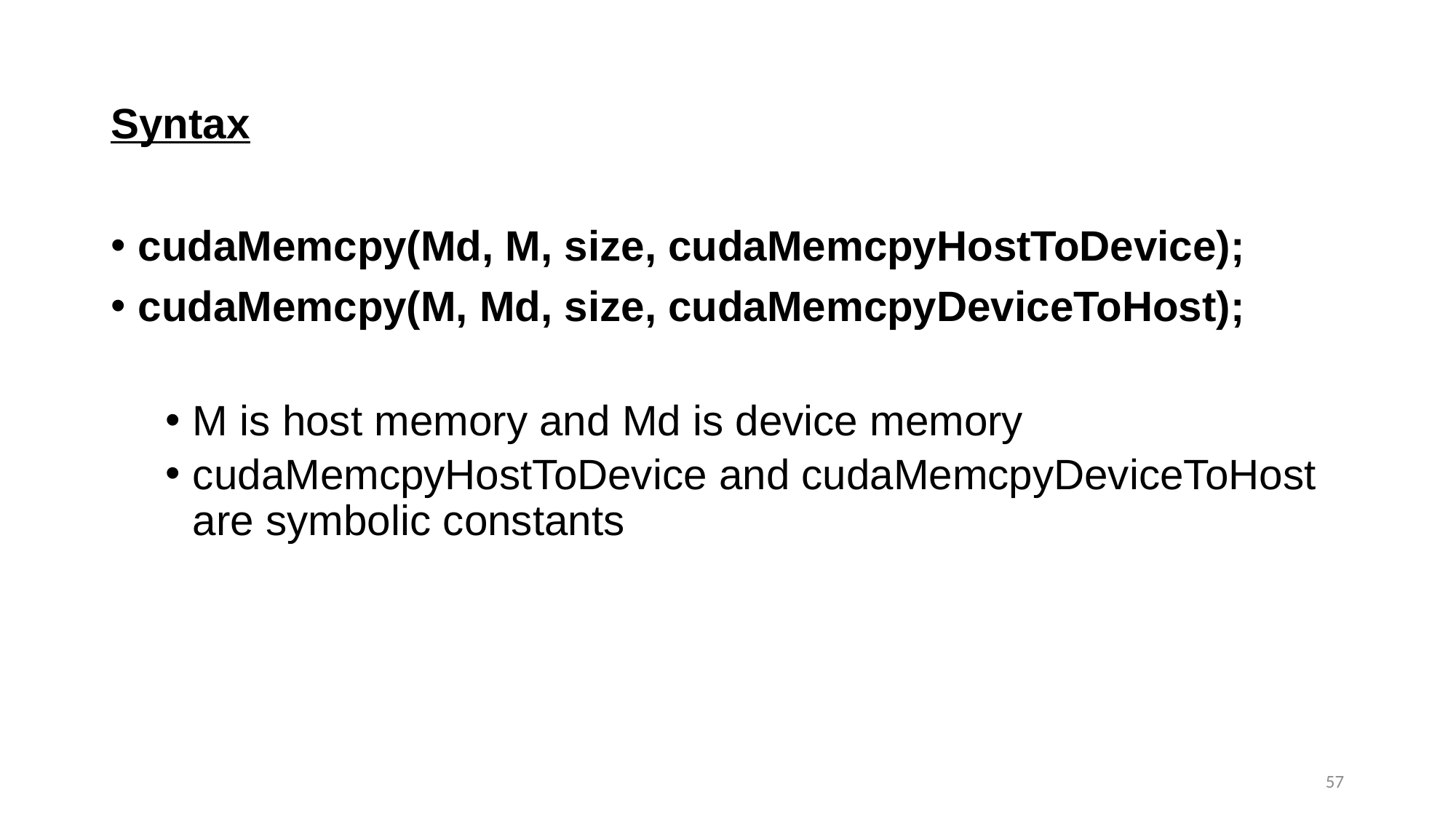

Syntax

cudaMemcpy(Md, M, size, cudaMemcpyHostToDevice);
cudaMemcpy(M, Md, size, cudaMemcpyDeviceToHost);

M is host memory and Md is device memory
cudaMemcpyHostToDevice and cudaMemcpyDeviceToHost are symbolic constants
57